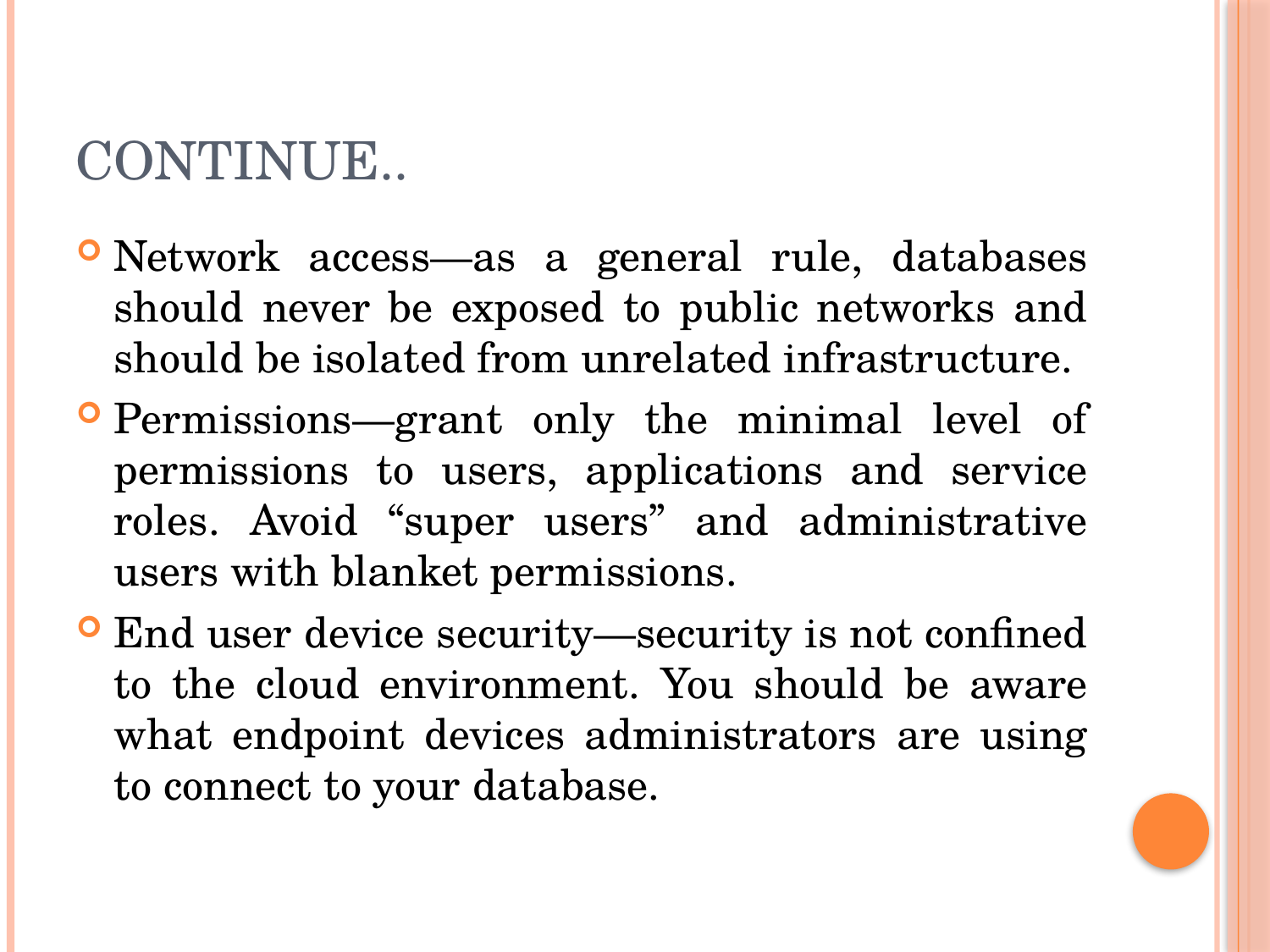

# Continue..
Network access—as a general rule, databases should never be exposed to public networks and should be isolated from unrelated infrastructure.
Permissions—grant only the minimal level of permissions to users, applications and service roles. Avoid “super users” and administrative users with blanket permissions.
End user device security—security is not confined to the cloud environment. You should be aware what endpoint devices administrators are using to connect to your database.